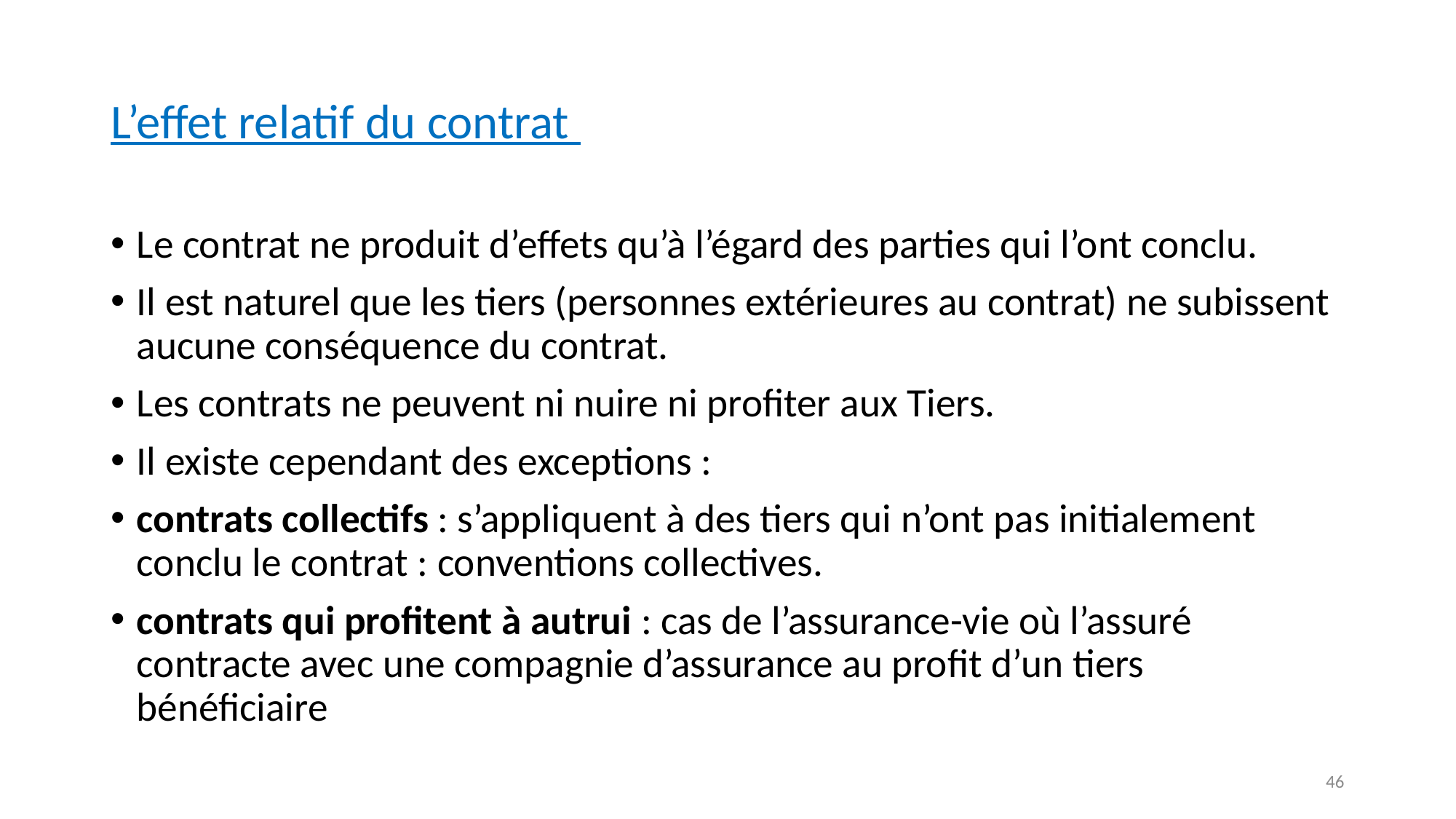

L’effet relatif du contrat
Le contrat ne produit d’effets qu’à l’égard des parties qui l’ont conclu.
Il est naturel que les tiers (personnes extérieures au contrat) ne subissent aucune conséquence du contrat.
Les contrats ne peuvent ni nuire ni profiter aux Tiers.
Il existe cependant des exceptions :
contrats collectifs : s’appliquent à des tiers qui n’ont pas initialement conclu le contrat : conventions collectives.
contrats qui profitent à autrui : cas de l’assurance-vie où l’assuré contracte avec une compagnie d’assurance au profit d’un tiers bénéficiaire

46